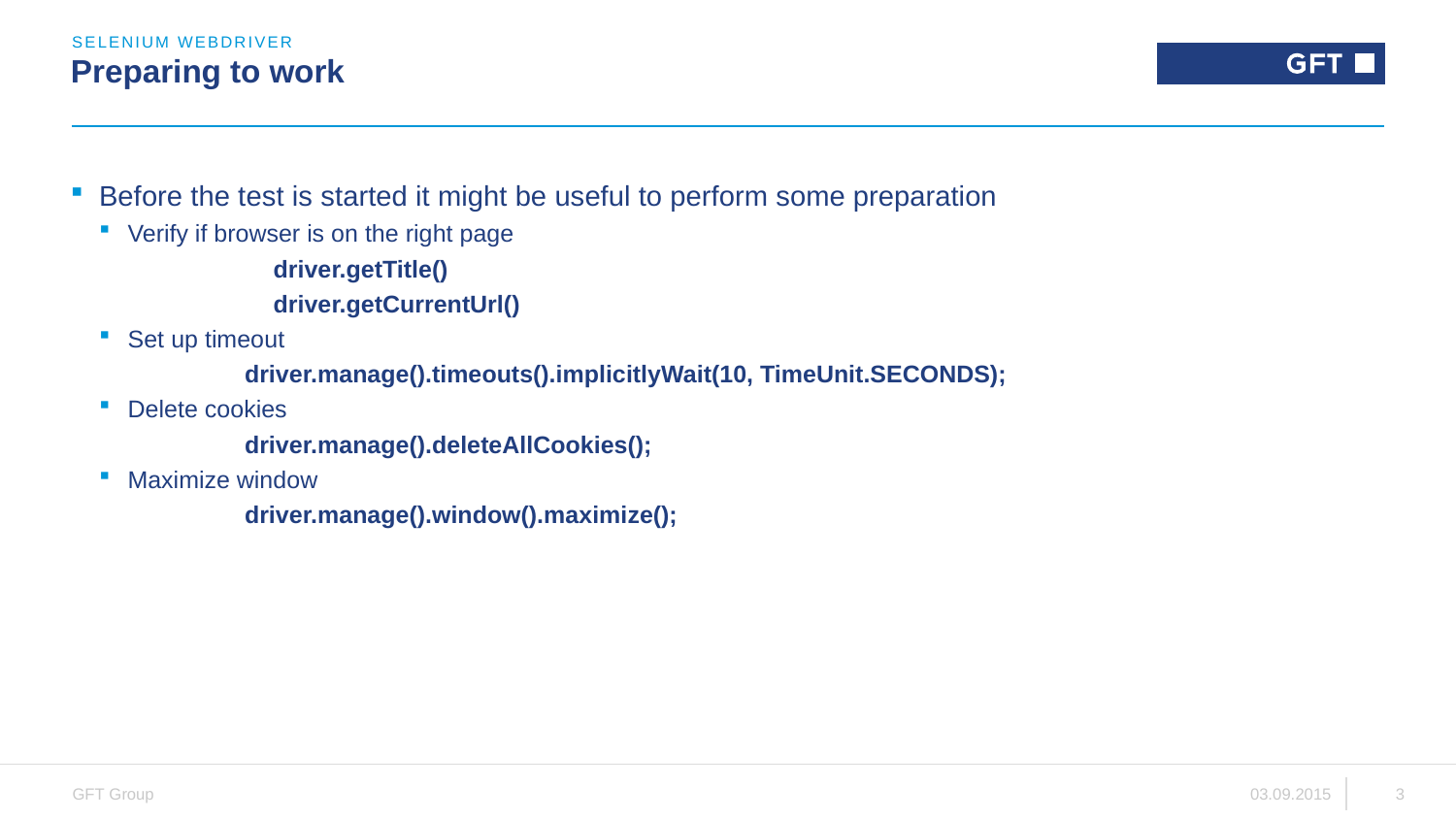

Selenium WEBDRIVER
# Preparing to work
Before the test is started it might be useful to perform some preparation
Verify if browser is on the right page
	driver.getTitle()
	driver.getCurrentUrl()
Set up timeout
	driver.manage().timeouts().implicitlyWait(10, TimeUnit.SECONDS);
Delete cookies
	driver.manage().deleteAllCookies();
Maximize window
	driver.manage().window().maximize();